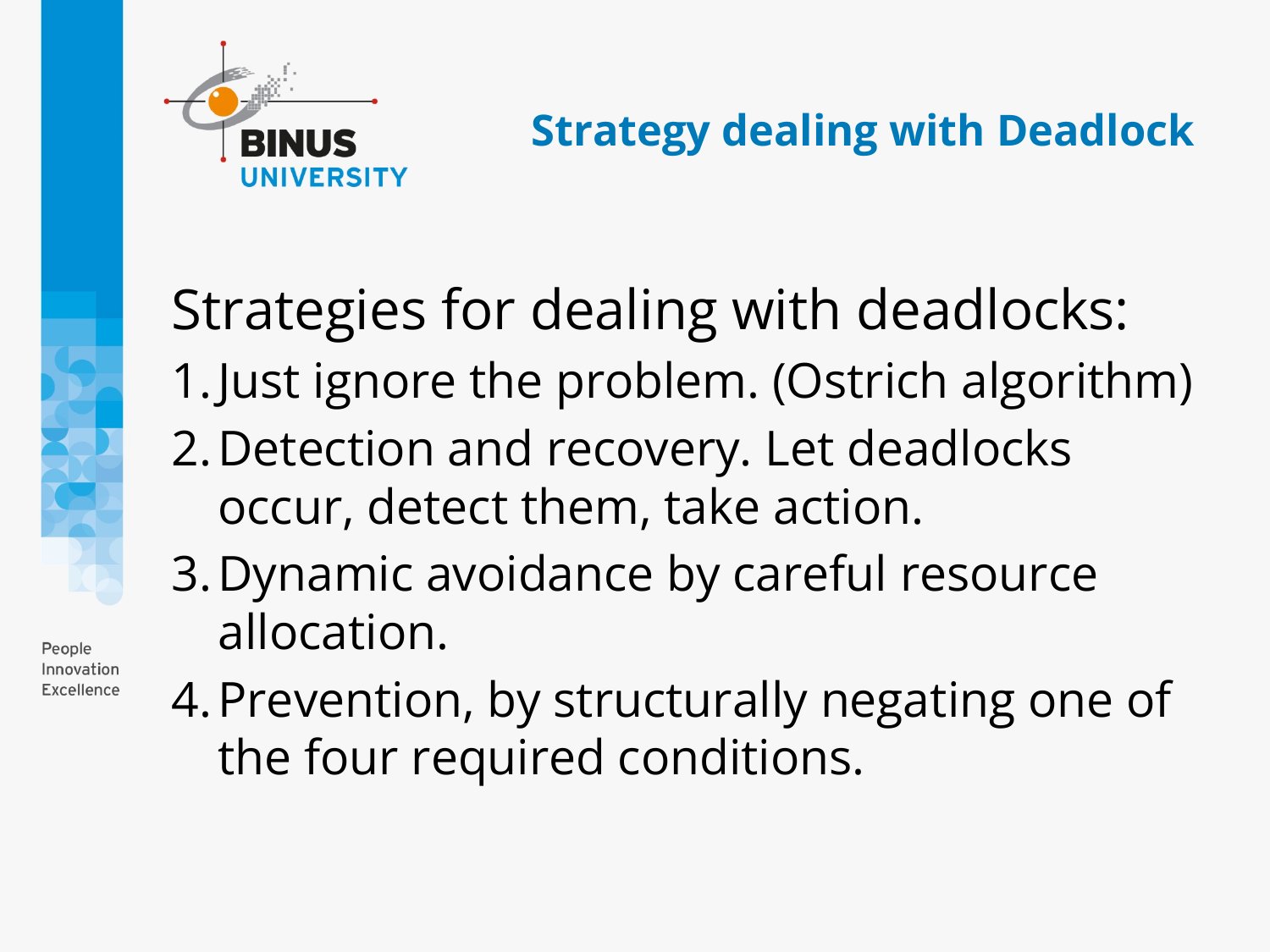

# Strategy dealing with Deadlock

Strategies for dealing with deadlocks:
Just ignore the problem. (Ostrich algorithm)
Detection and recovery. Let deadlocks occur, detect them, take action.
Dynamic avoidance by careful resource allocation.
Prevention, by structurally negating one of the four required conditions.